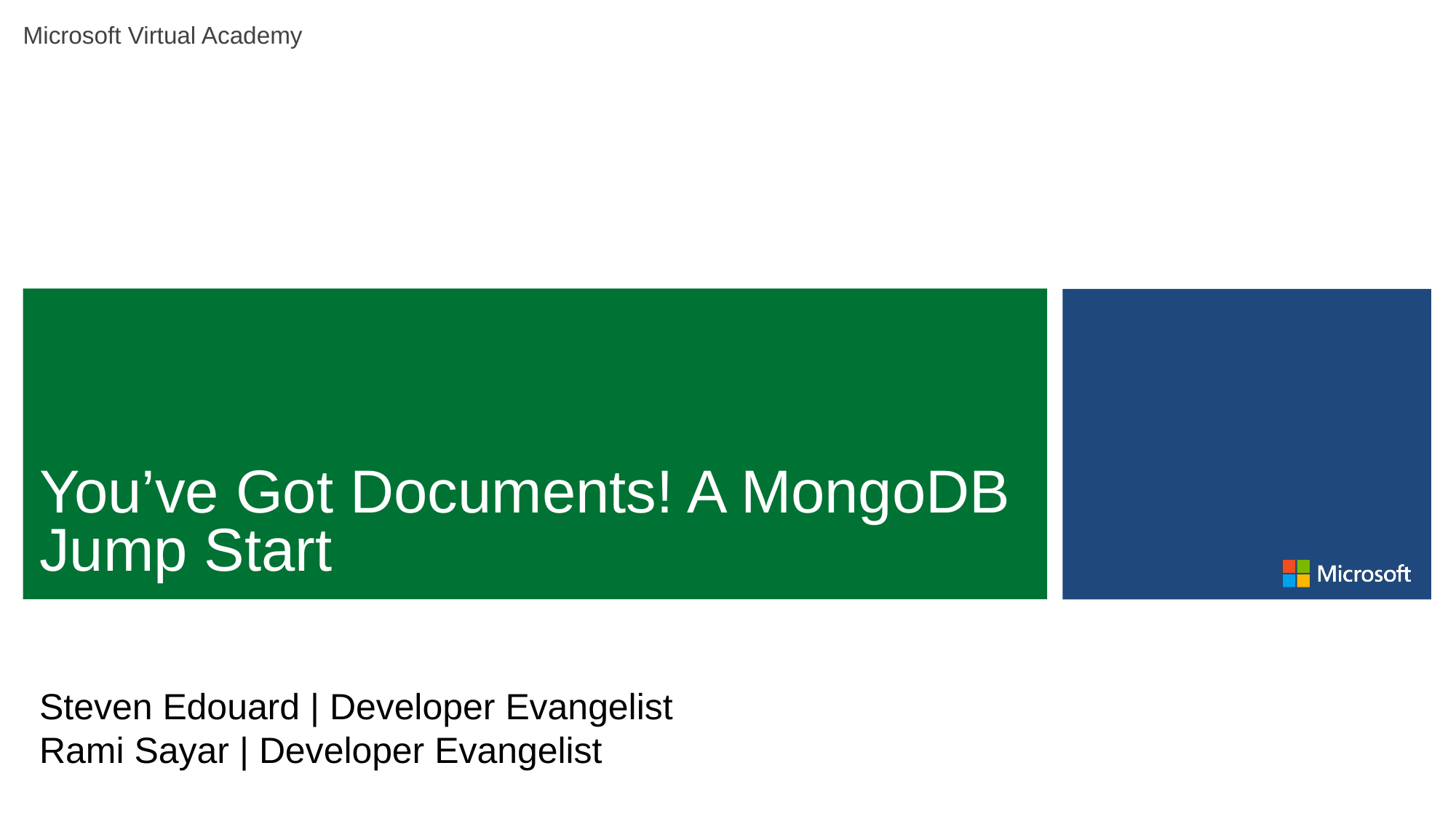

# You’ve Got Documents! A MongoDB Jump Start
Steven Edouard | Developer Evangelist
Rami Sayar | Developer Evangelist